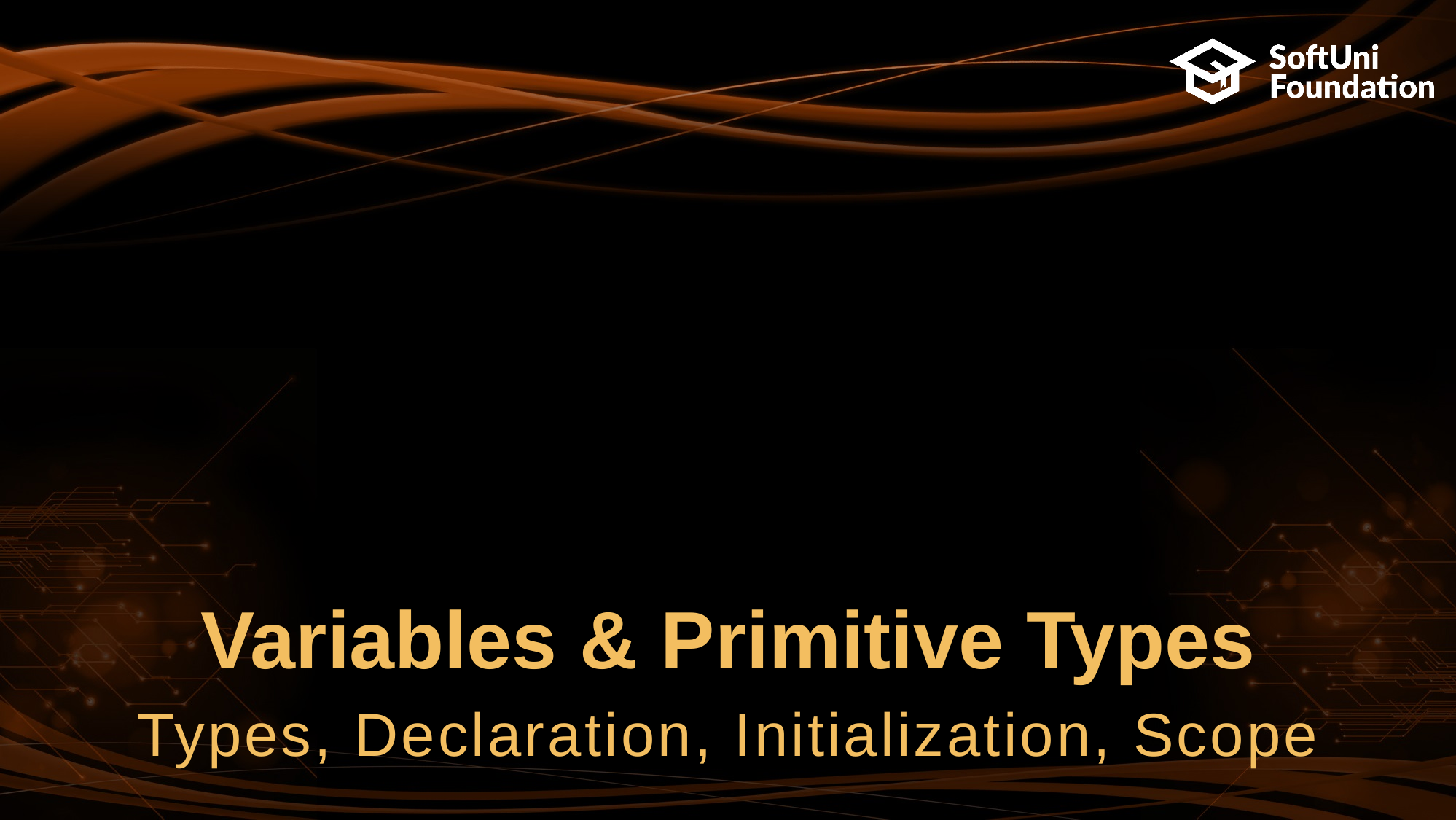

# Variables & Primitive Types
Types, Declaration, Initialization, Scope